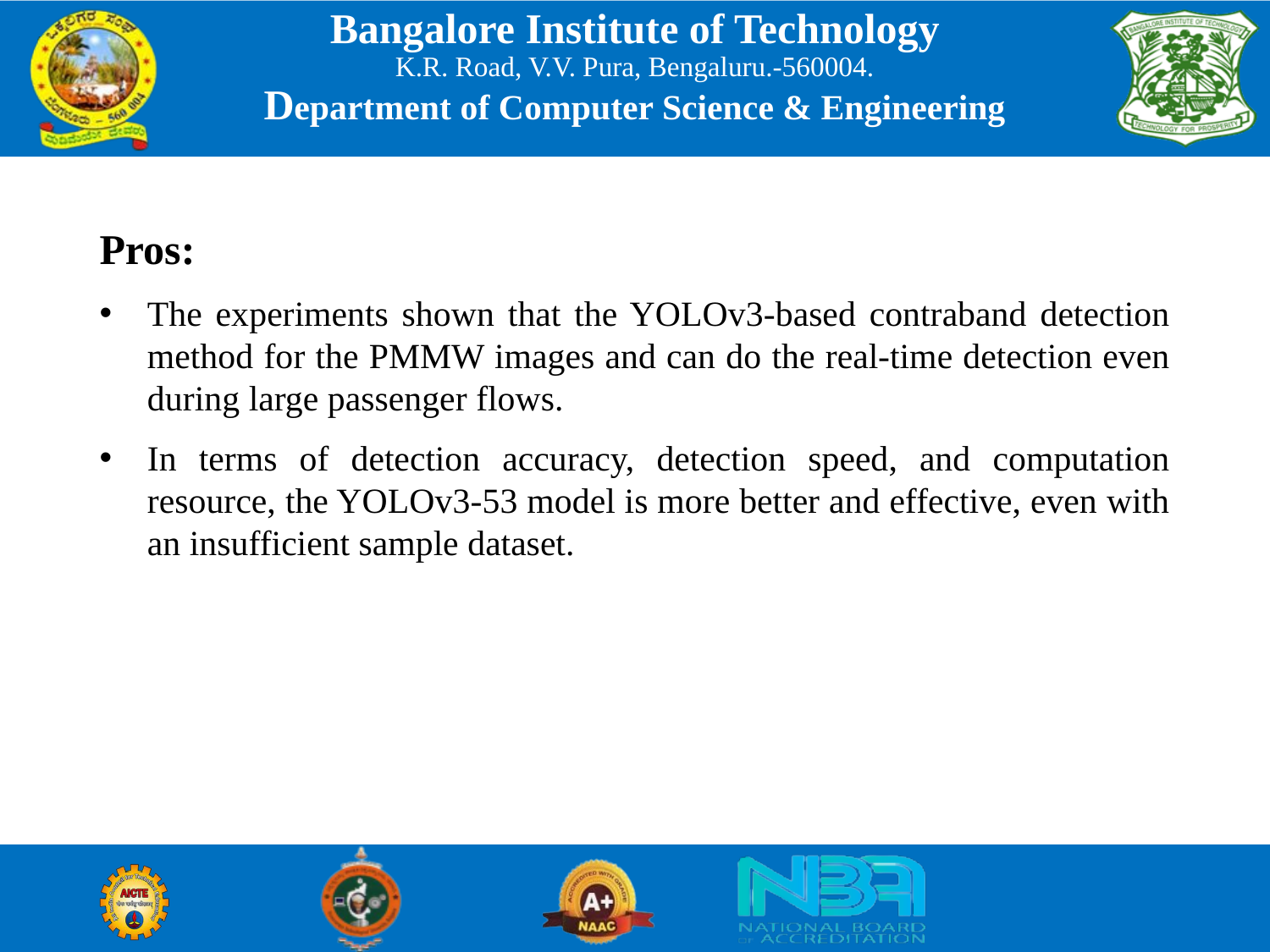

Pros:
The experiments shown that the YOLOv3-based contraband detection method for the PMMW images and can do the real-time detection even during large passenger flows.
In terms of detection accuracy, detection speed, and computation resource, the YOLOv3-53 model is more better and effective, even with an insufficient sample dataset.